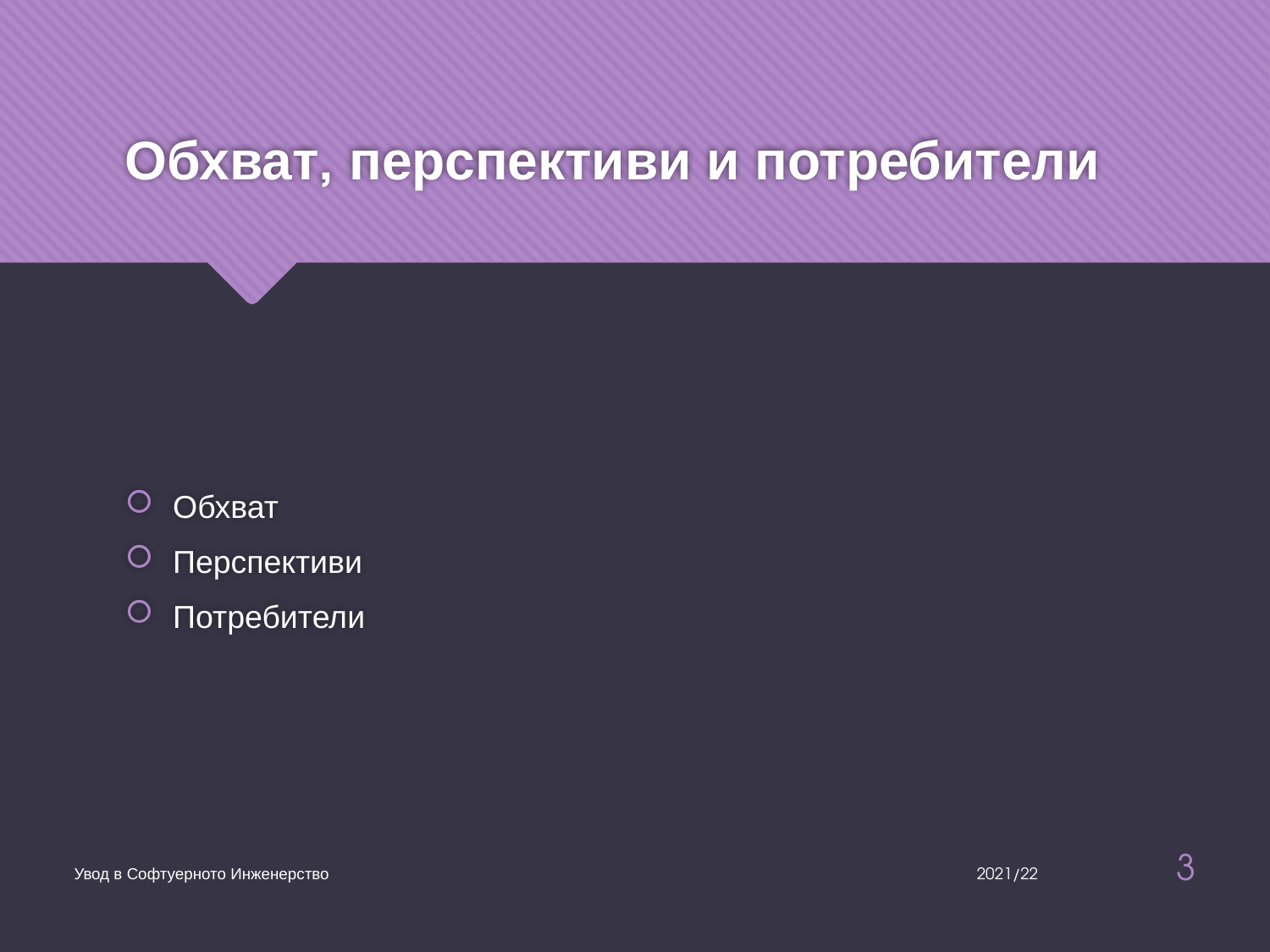

# Обхват, перспективи и потребители
Обхват
Перспективи
Потребители
3
Увод в Софтуерното Инженерство                                                                                                                                                  2021/22